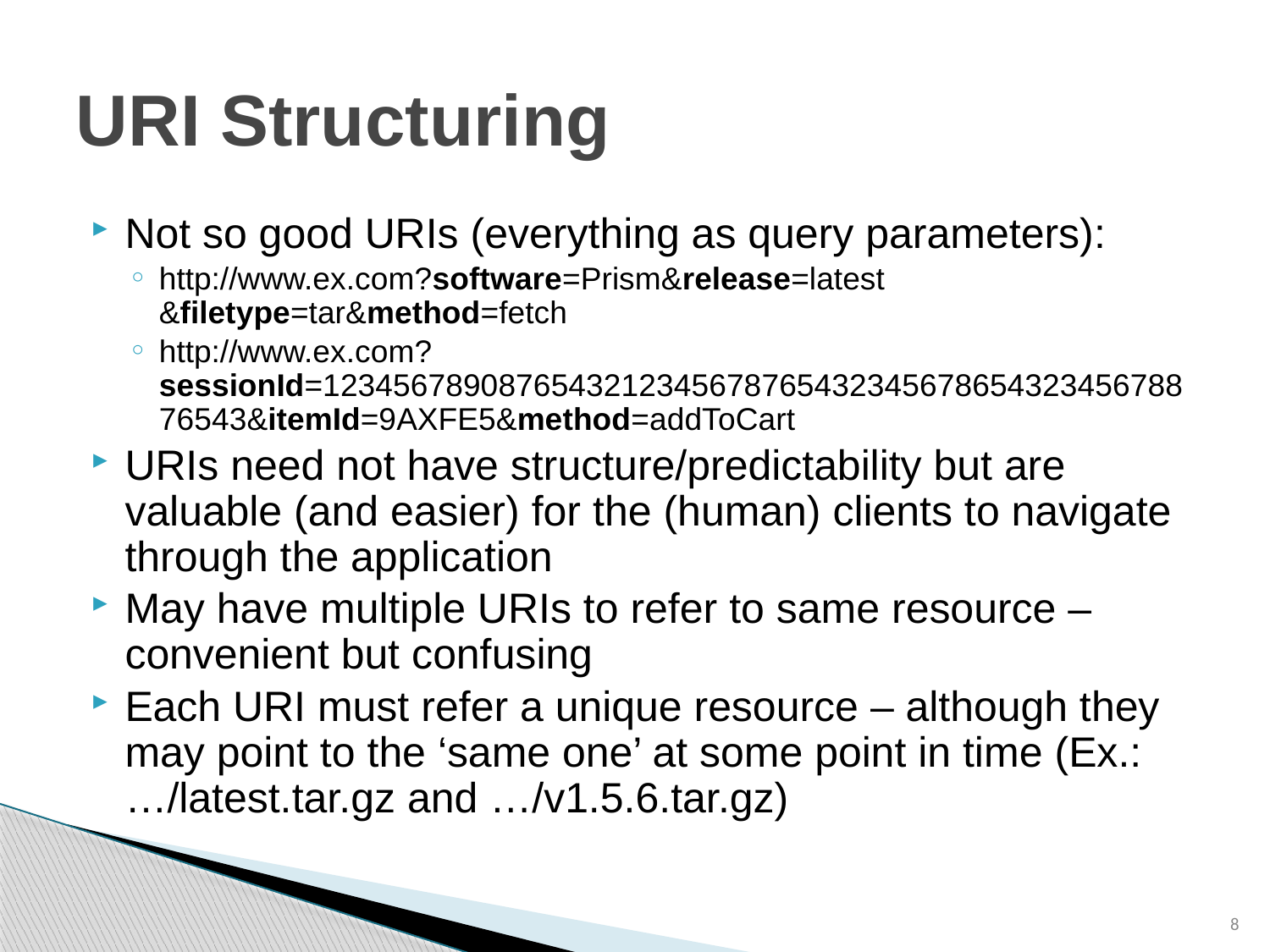

# URI Structuring
Not so good URIs (everything as query parameters):
http://www.ex.com?software=Prism&release=latest &filetype=tar&method=fetch
http://www.ex.com?sessionId=123456789087654321234567876543234567865432345678876543&itemId=9AXFE5&method=addToCart
URIs need not have structure/predictability but are valuable (and easier) for the (human) clients to navigate through the application
May have multiple URIs to refer to same resource – convenient but confusing
Each URI must refer a unique resource – although they may point to the ‘same one’ at some point in time (Ex.: …/latest.tar.gz and …/v1.5.6.tar.gz)
8